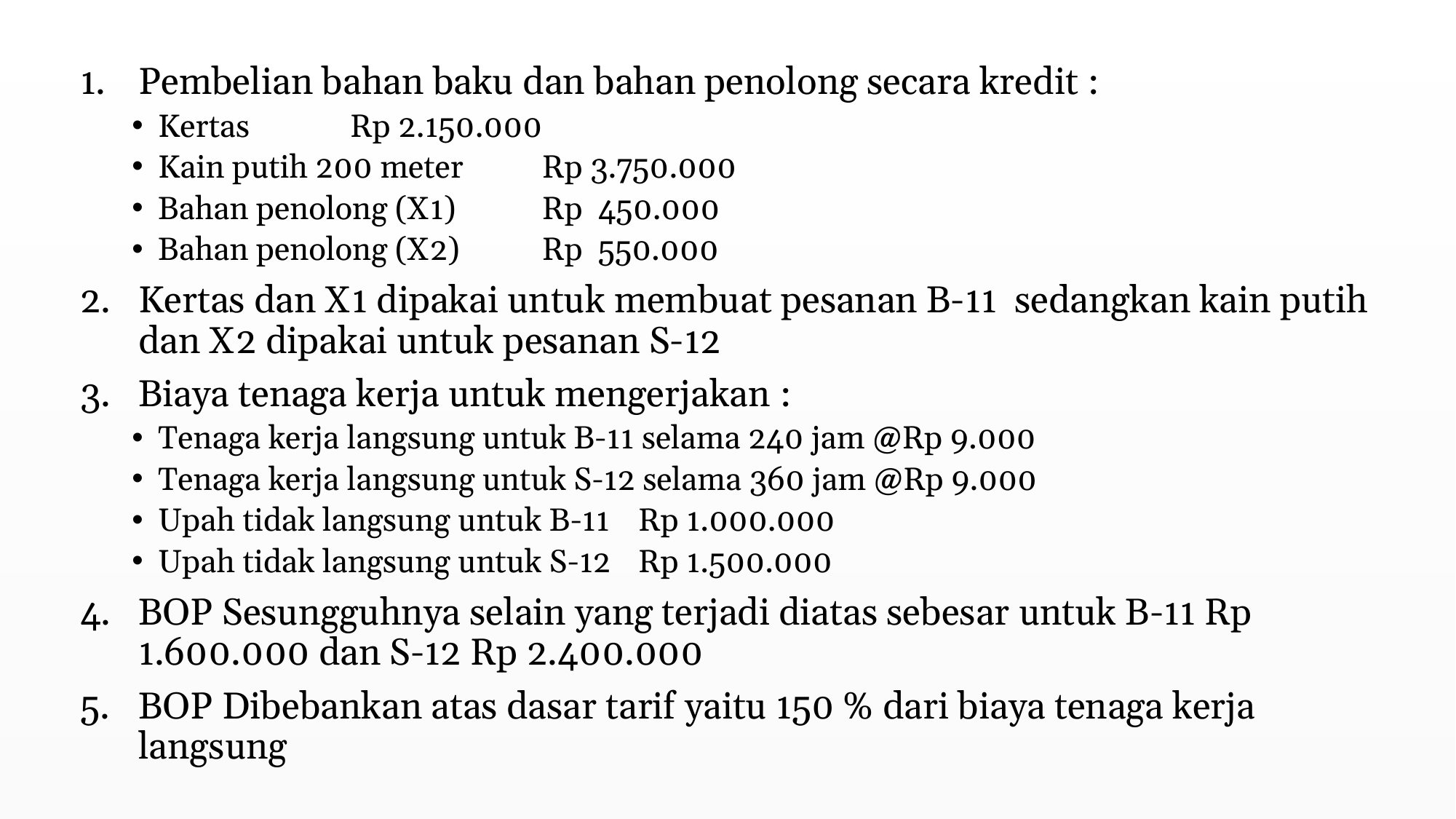

Pembelian bahan baku dan bahan penolong secara kredit :
Kertas 			Rp 2.150.000
Kain putih 200 meter 	Rp 3.750.000
Bahan penolong (X1)	Rp  450.000
Bahan penolong (X2) 	Rp  550.000
Kertas dan X1 dipakai untuk membuat pesanan B-11  sedangkan kain putih dan X2 dipakai untuk pesanan S-12
Biaya tenaga kerja untuk mengerjakan :
Tenaga kerja langsung untuk B-11 selama 240 jam @Rp 9.000
Tenaga kerja langsung untuk S-12 selama 360 jam @Rp 9.000
Upah tidak langsung untuk B-11 		Rp 1.000.000
Upah tidak langsung untuk S-12 		Rp 1.500.000
BOP Sesungguhnya selain yang terjadi diatas sebesar untuk B-11 Rp 1.600.000 dan S-12 Rp 2.400.000
BOP Dibebankan atas dasar tarif yaitu 150 % dari biaya tenaga kerja langsung